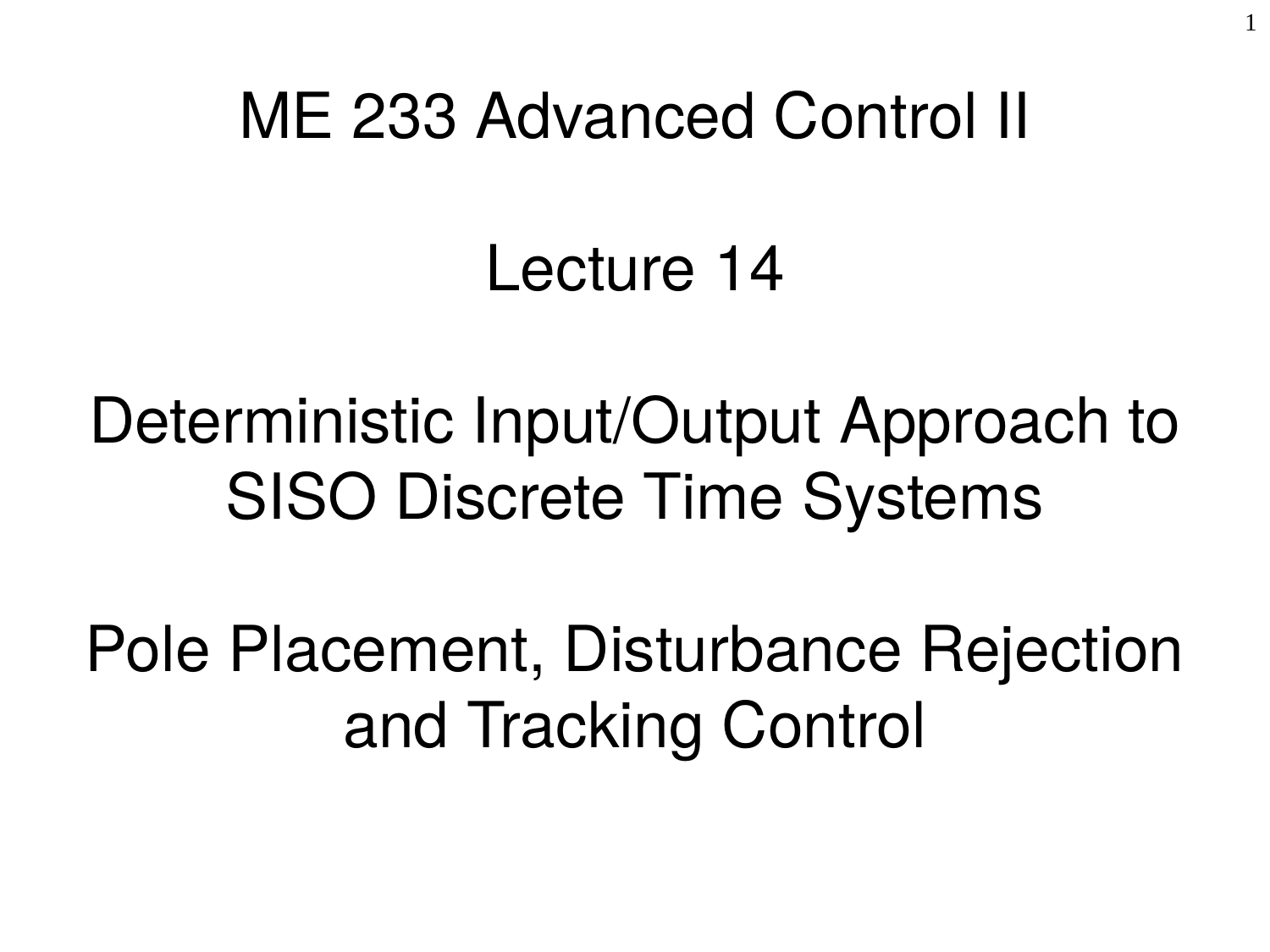

1
# ME 233 Advanced Control II Lecture 14 Deterministic Input/Output Approach to SISO Discrete Time Systems Pole Placement, Disturbance Rejection and Tracking Control

TexPoint fonts used in EMF.
Read the TexPoint manual before you delete this box.: AAAAAAAAAA